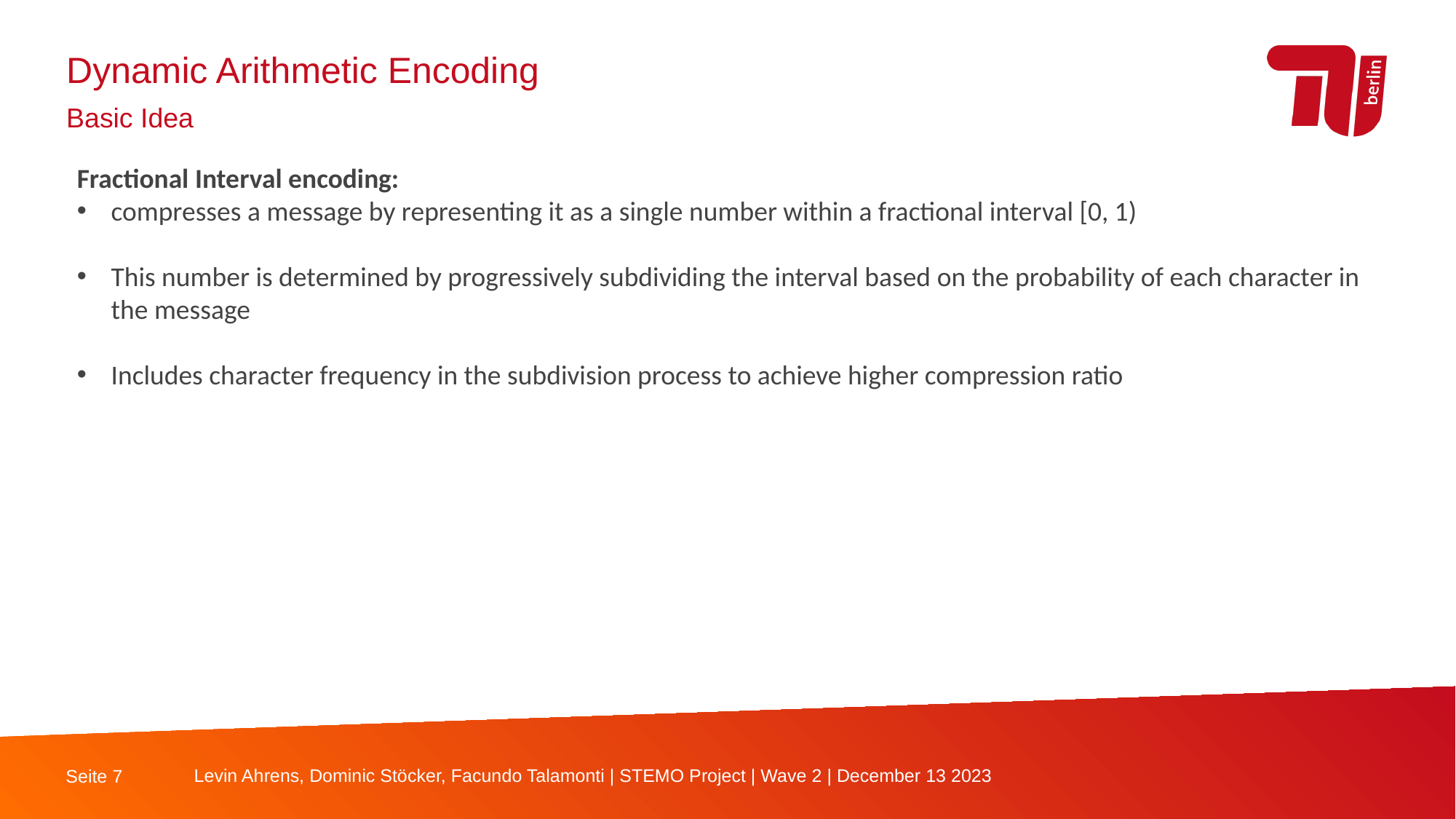

Dynamic Arithmetic Encoding
Basic Idea
Fractional Interval encoding:
compresses a message by representing it as a single number within a fractional interval [0, 1)

This number is determined by progressively subdividing the interval based on the probability of each character in the message

Includes character frequency in the subdivision process to achieve higher compression ratio

Basic Idea:
.0011010011110012
A
B
A
C
A

0
1
a
b
111
001
001
101
001